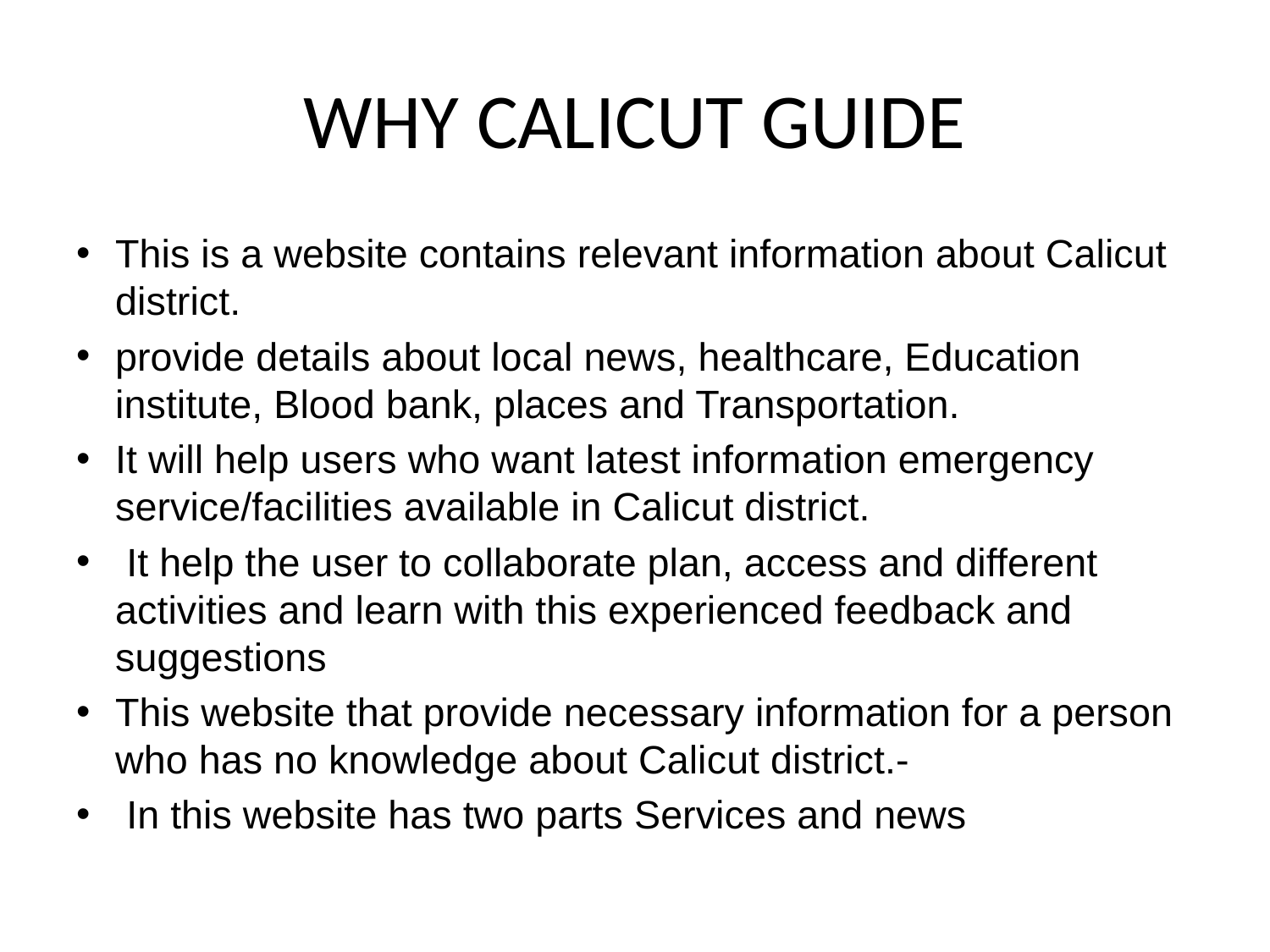

# WHY CALICUT GUIDE
This is a website contains relevant information about Calicut district.
provide details about local news, healthcare, Education institute, Blood bank, places and Transportation.
It will help users who want latest information emergency service/facilities available in Calicut district.
 It help the user to collaborate plan, access and different activities and learn with this experienced feedback and suggestions
This website that provide necessary information for a person who has no knowledge about Calicut district.-
 In this website has two parts Services and news